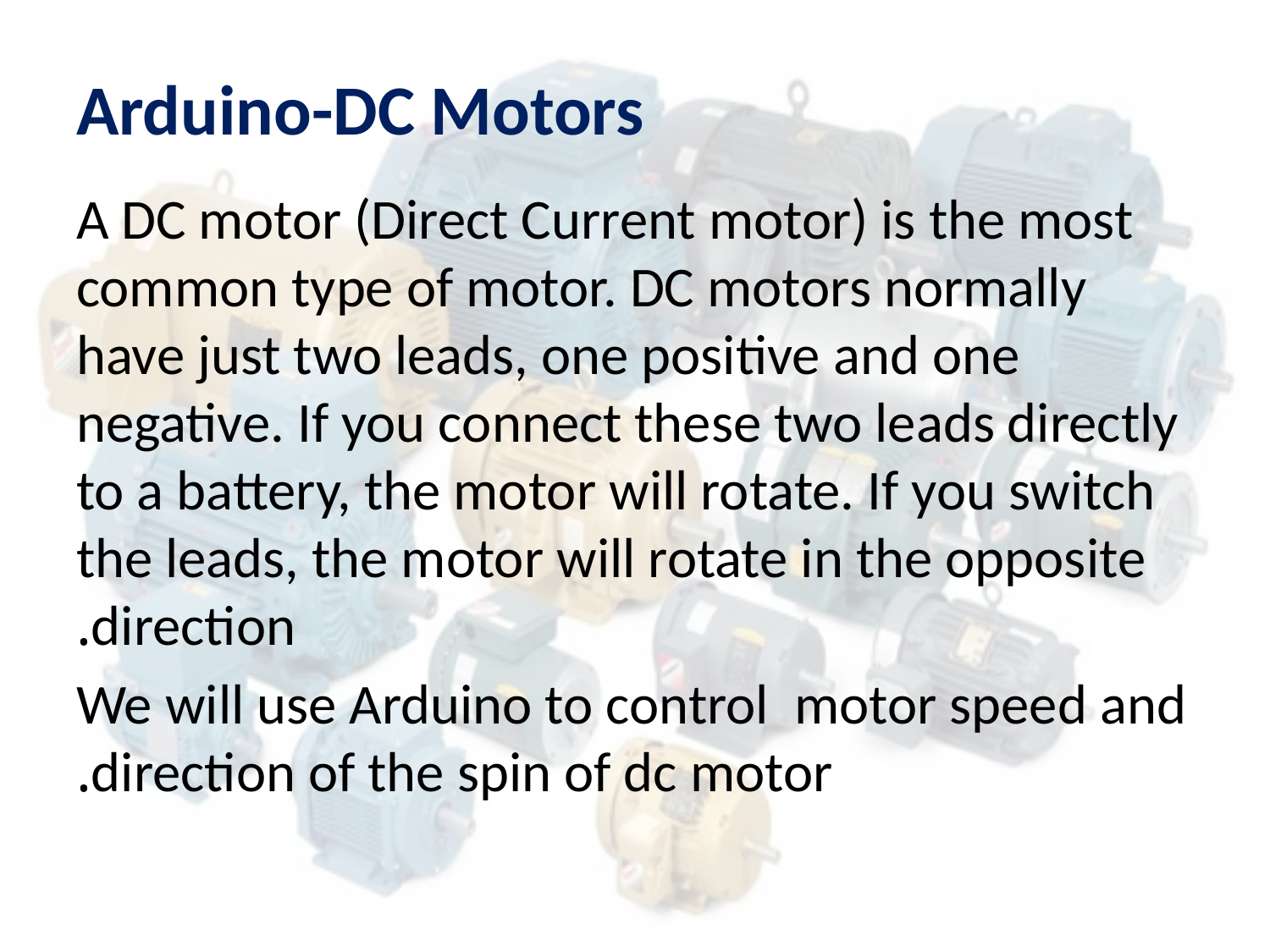

# Arduino-DC Motors
A DC motor (Direct Current motor) is the most common type of motor. DC motors normally have just two leads, one positive and one negative. If you connect these two leads directly to a battery, the motor will rotate. If you switch the leads, the motor will rotate in the opposite direction.
We will use Arduino to control  motor speed and direction of the spin of dc motor.